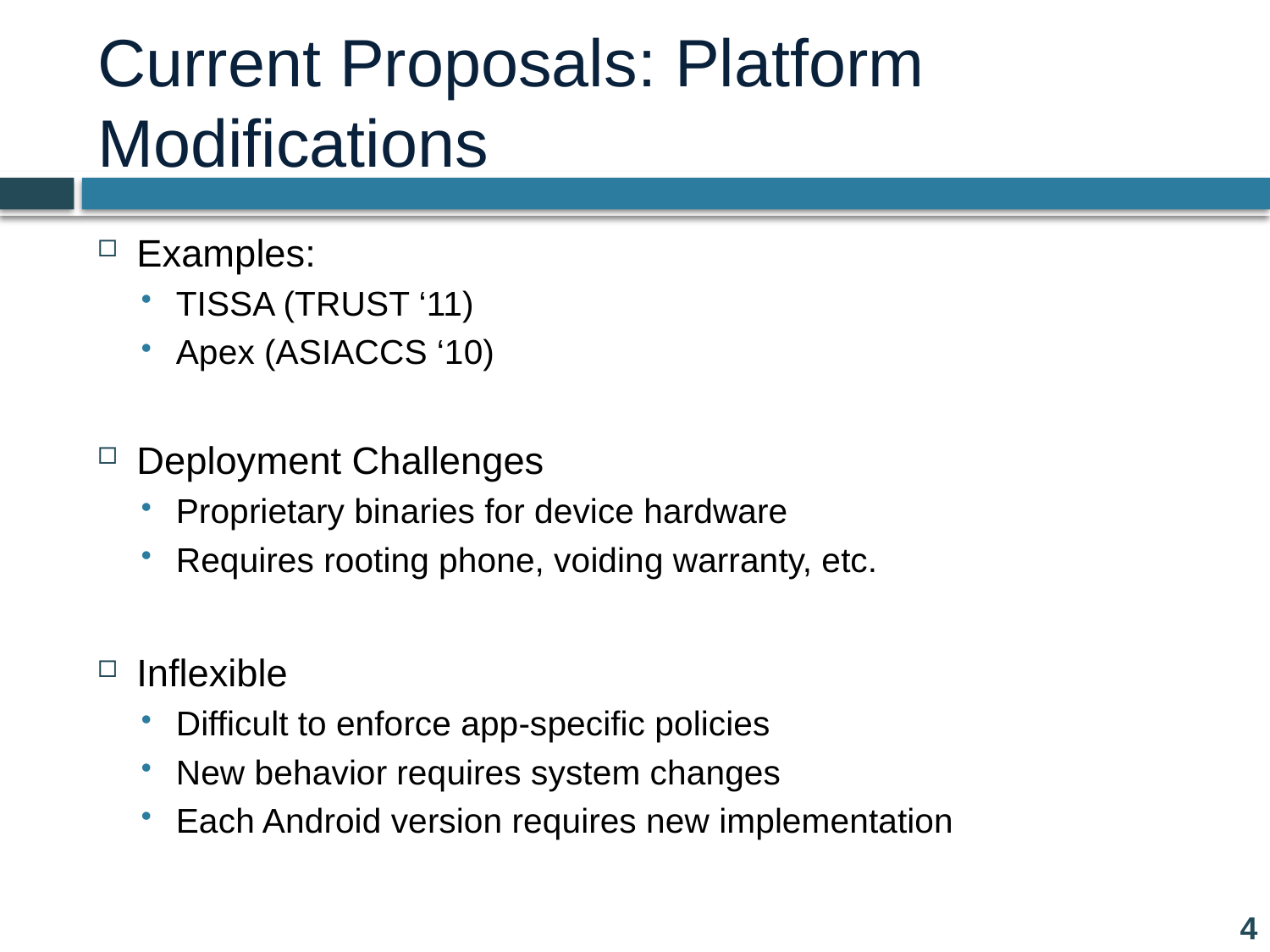

# Current Proposals: Platform Modifications
Examples:
TISSA (TRUST ‘11)
Apex (ASIACCS ‘10)

Deployment Challenges
Proprietary binaries for device hardware
Requires rooting phone, voiding warranty, etc.

Inflexible
Difficult to enforce app-specific policies
New behavior requires system changes
Each Android version requires new implementation
4